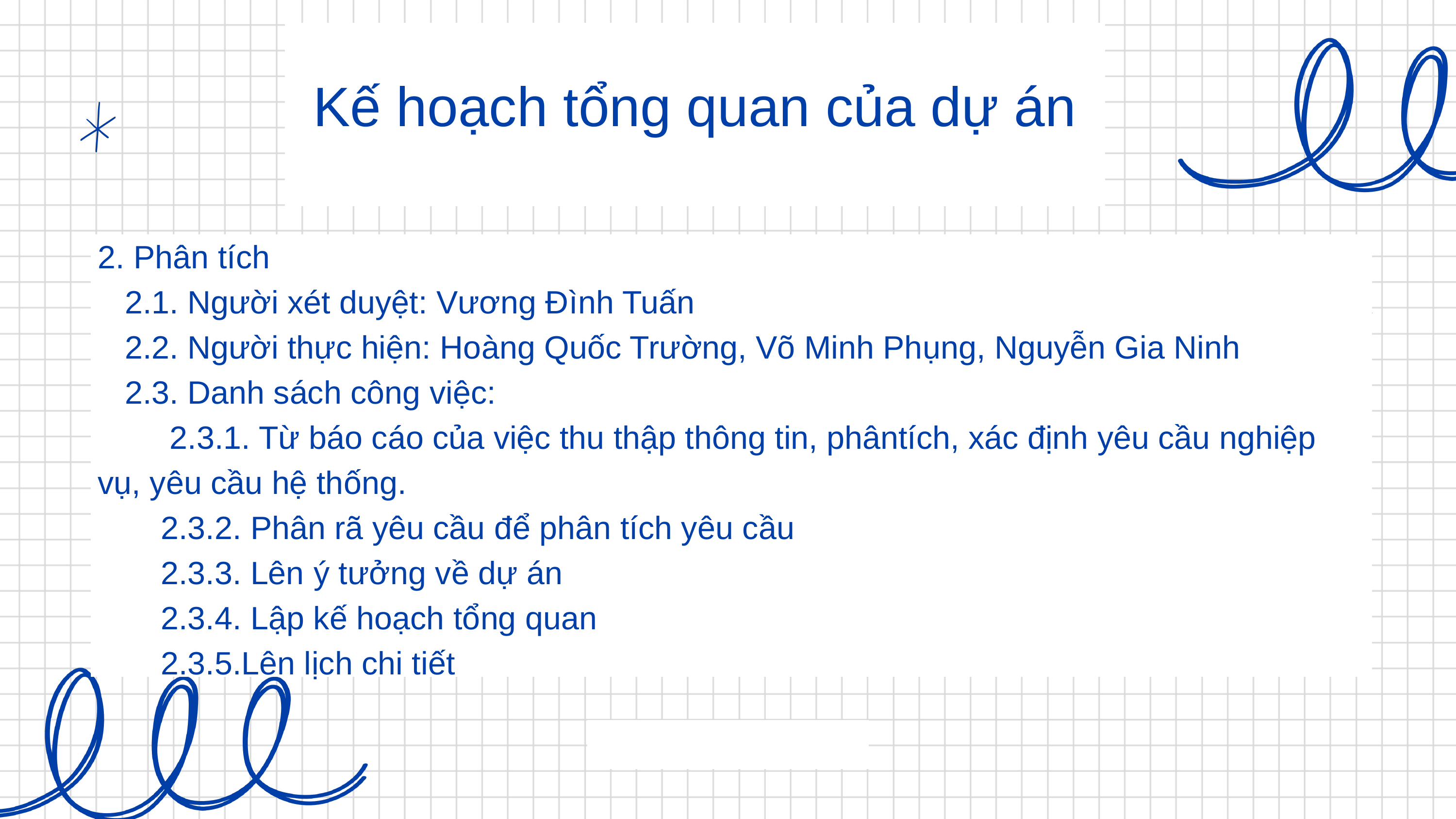

Kế hoạch tổng quan của dự án

2. Phân tích
   2.1. Người xét duyệt: Vương Đình Tuấn
   2.2. Người thực hiện: Hoàng Quốc Trường, Võ Minh Phụng, Nguyễn Gia Ninh
   2.3. Danh sách công việc:
        2.3.1. Từ báo cáo của việc thu thập thông tin, phântích, xác định yêu cầu nghiệp vụ, yêu cầu hệ thống.
       2.3.2. Phân rã yêu cầu để phân tích yêu cầu
       2.3.3. Lên ý tưởng về dự án
       2.3.4. Lập kế hoạch tổng quan
       2.3.5.Lên lịch chi tiết